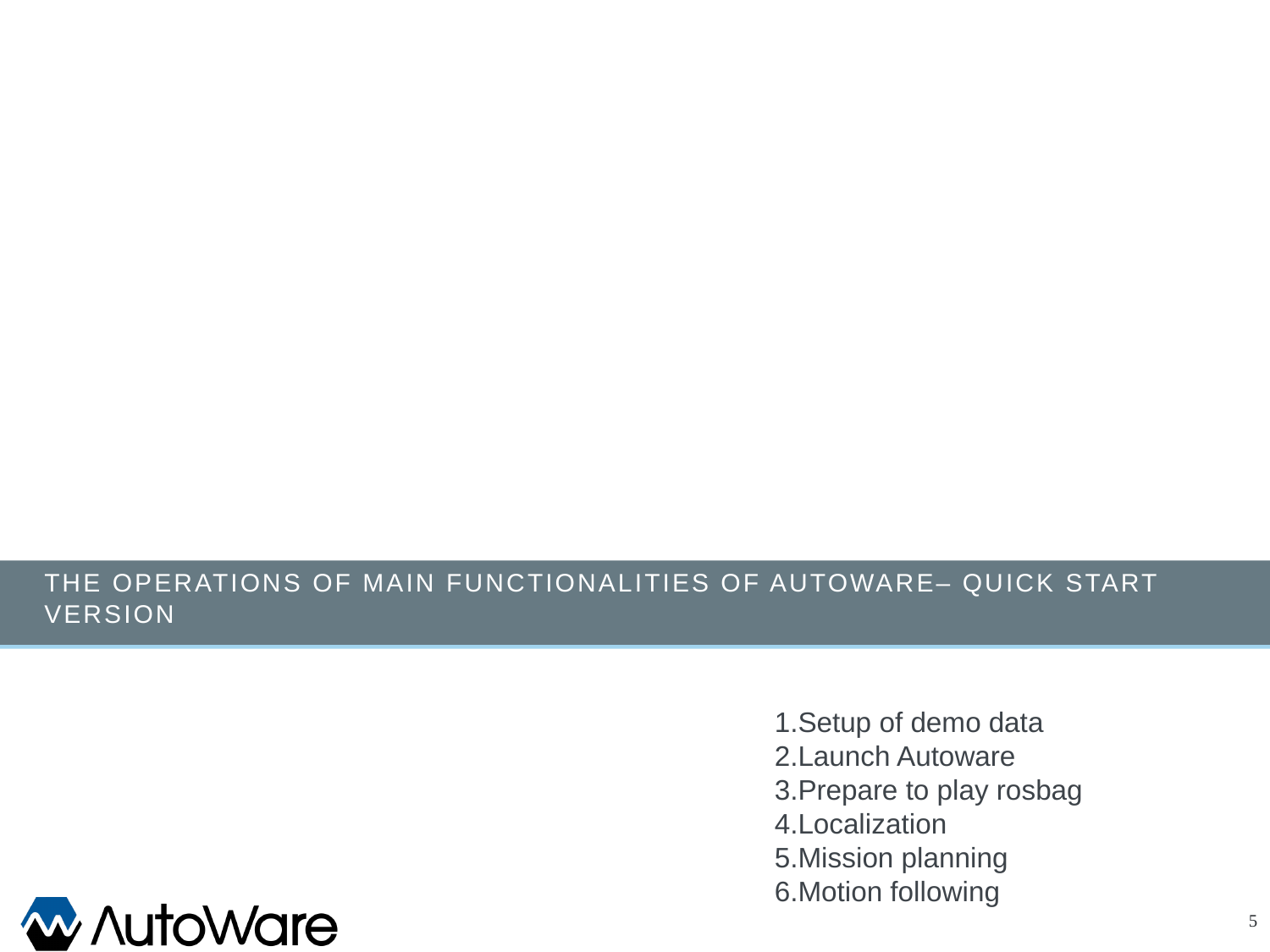

# The operations of main functionalities of Autoware– Quick start version
Setup of demo data
Launch Autoware
Prepare to play rosbag
Localization
Mission planning
Motion following
5